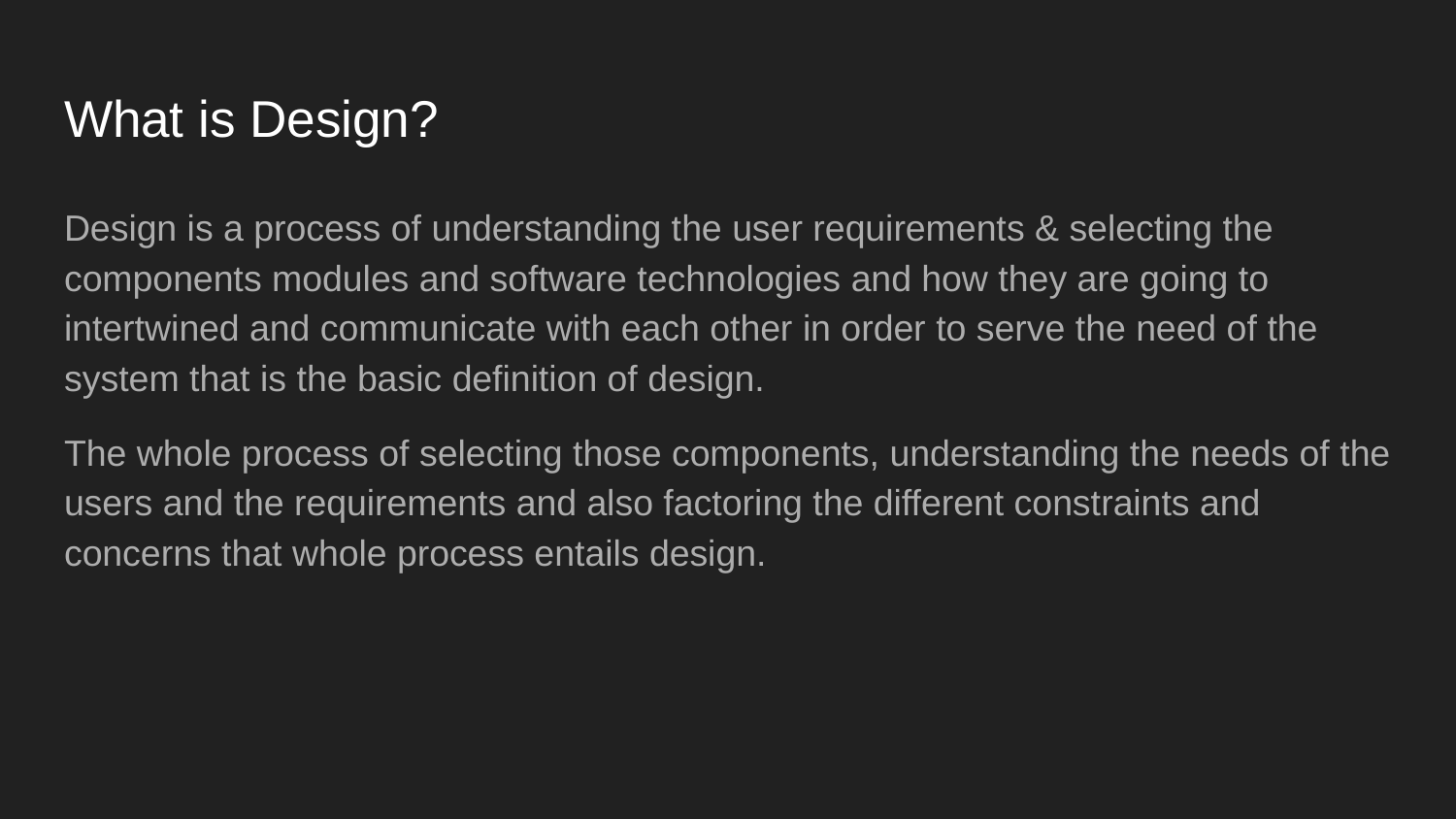

# What is Design?
Design is a process of understanding the user requirements & selecting the components modules and software technologies and how they are going to intertwined and communicate with each other in order to serve the need of the system that is the basic definition of design.
The whole process of selecting those components, understanding the needs of the users and the requirements and also factoring the different constraints and concerns that whole process entails design.